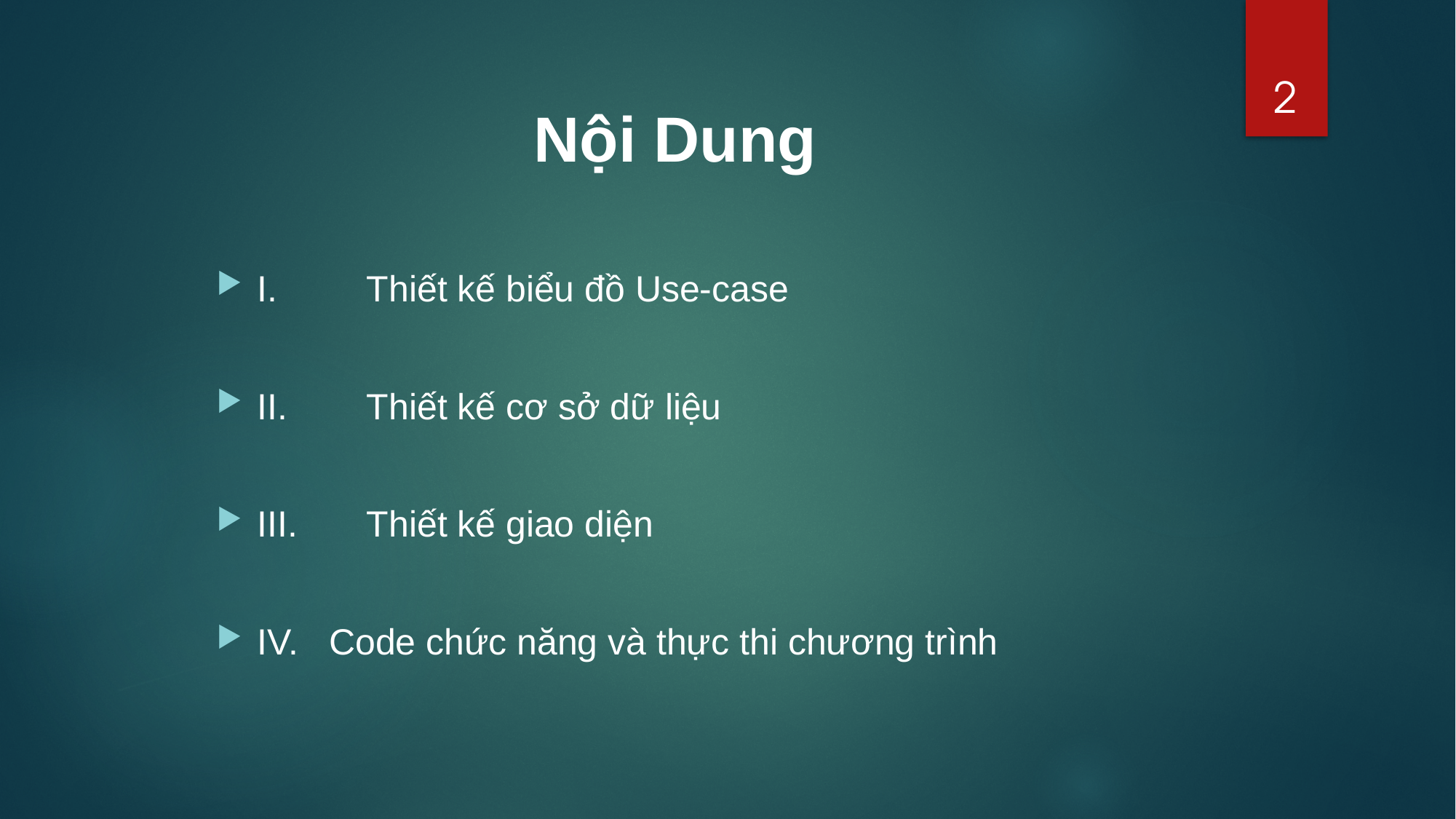

2
# Nội Dung
I.	Thiết kế biểu đồ Use-case

II.	Thiết kế cơ sở dữ liệu

III.	Thiết kế giao diện

IV.   Code chức năng và thực thi chương trình